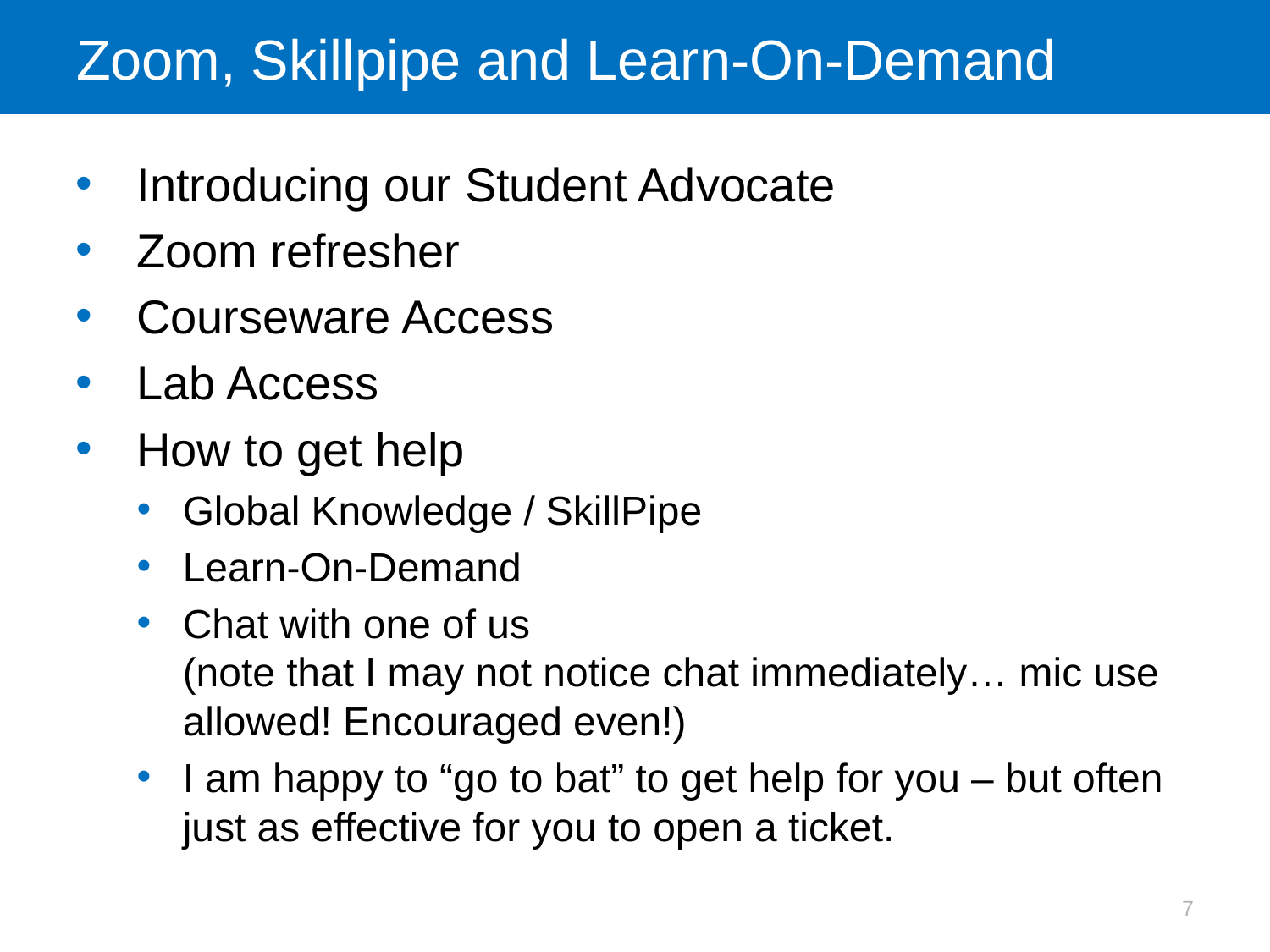

# Zoom, Skillpipe and Learn-On-Demand
Introducing our Student Advocate
Zoom refresher
Courseware Access
Lab Access
How to get help
Global Knowledge / SkillPipe
Learn-On-Demand
Chat with one of us
(note that I may not notice chat immediately… mic use allowed! Encouraged even!)
I am happy to “go to bat” to get help for you – but often just as effective for you to open a ticket.
7